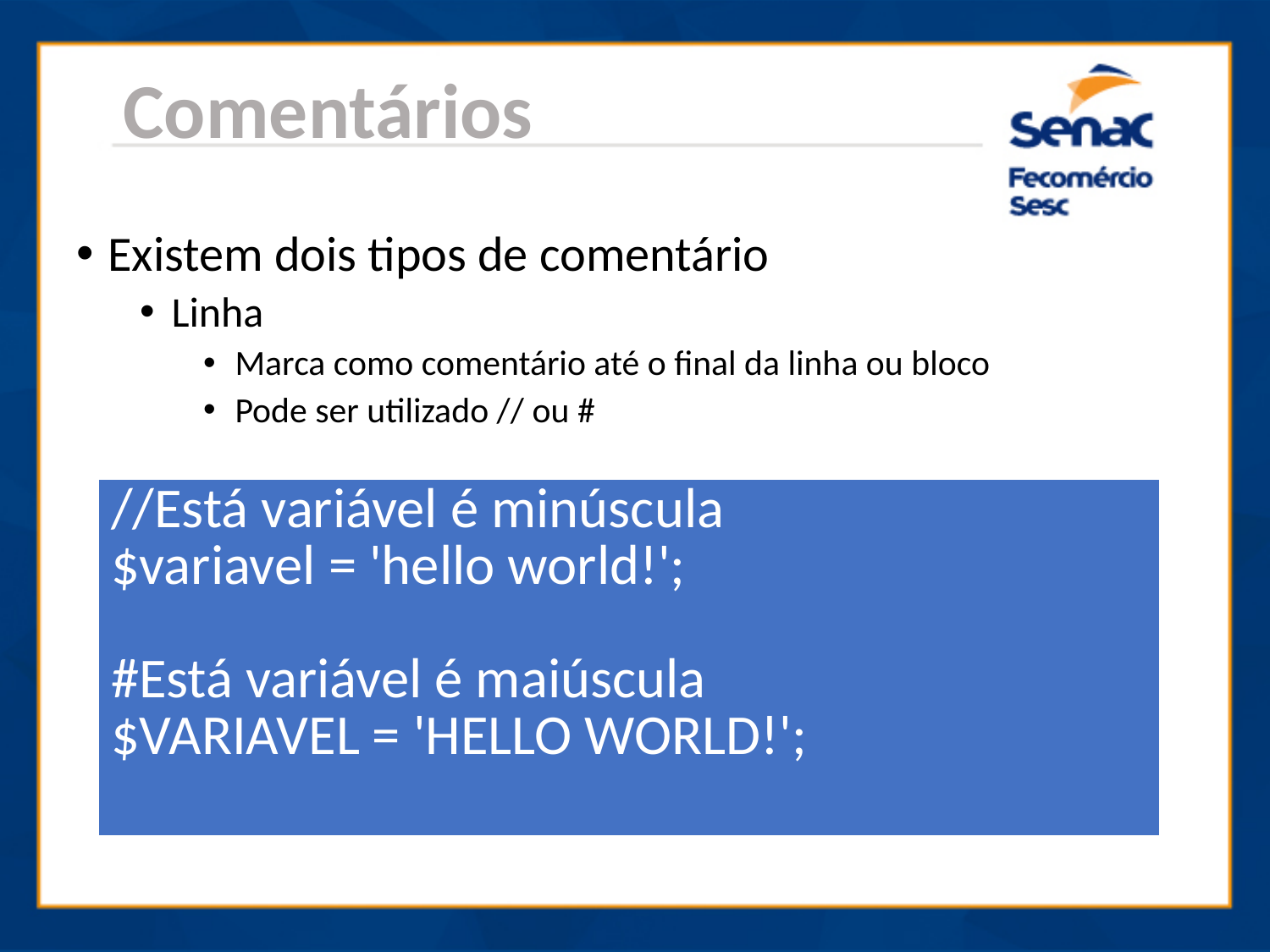

Comentários
Existem dois tipos de comentário
Linha
Marca como comentário até o final da linha ou bloco
Pode ser utilizado // ou #
| //Está variável é minúscula $variavel = 'hello world!'; #Está variável é maiúscula $VARIAVEL = 'HELLO WORLD!'; |
| --- |